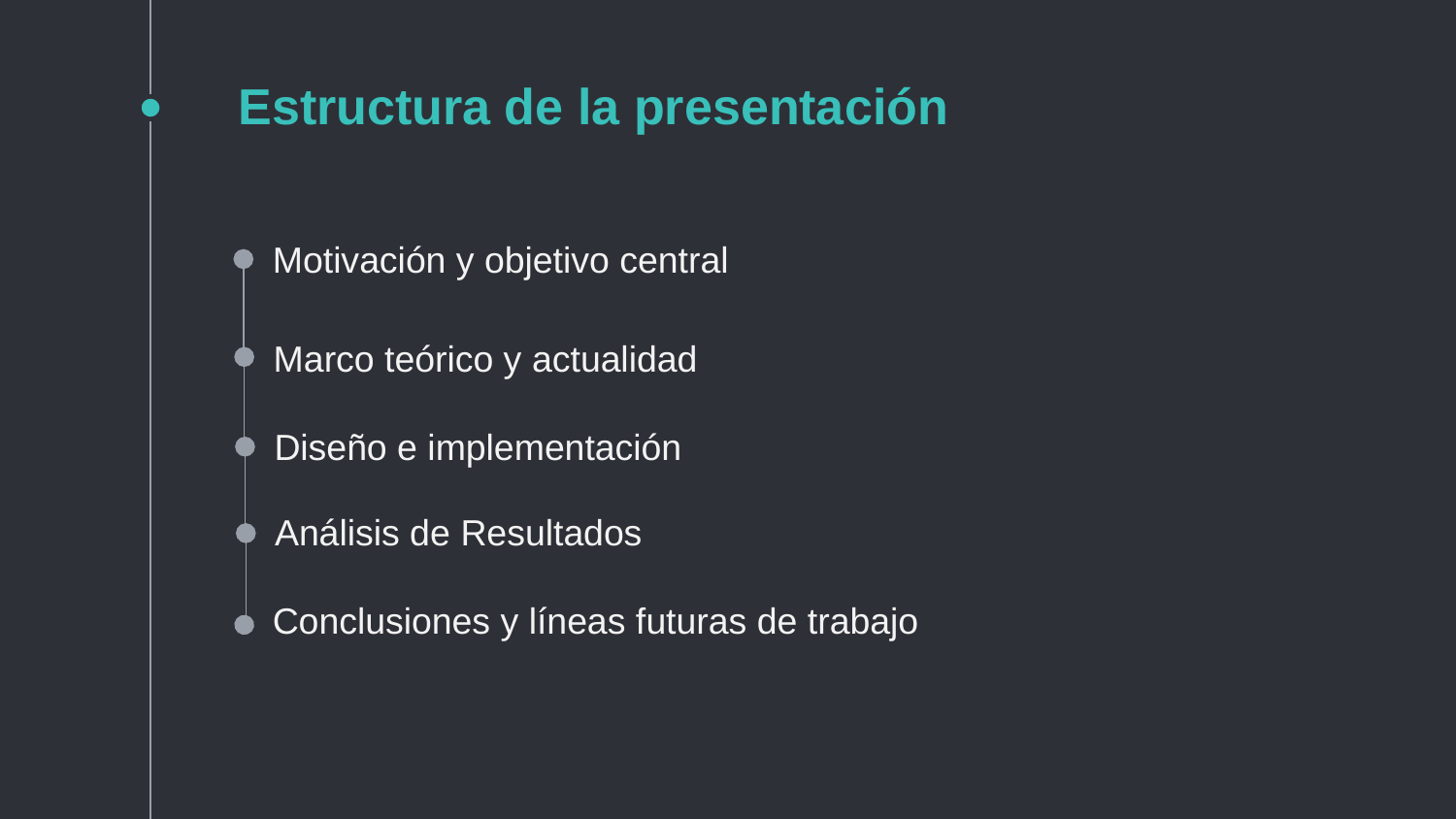

# Estructura de la presentación
Motivación y objetivo central
Marco teórico y actualidad
Diseño e implementación
Análisis de Resultados
Conclusiones y líneas futuras de trabajo